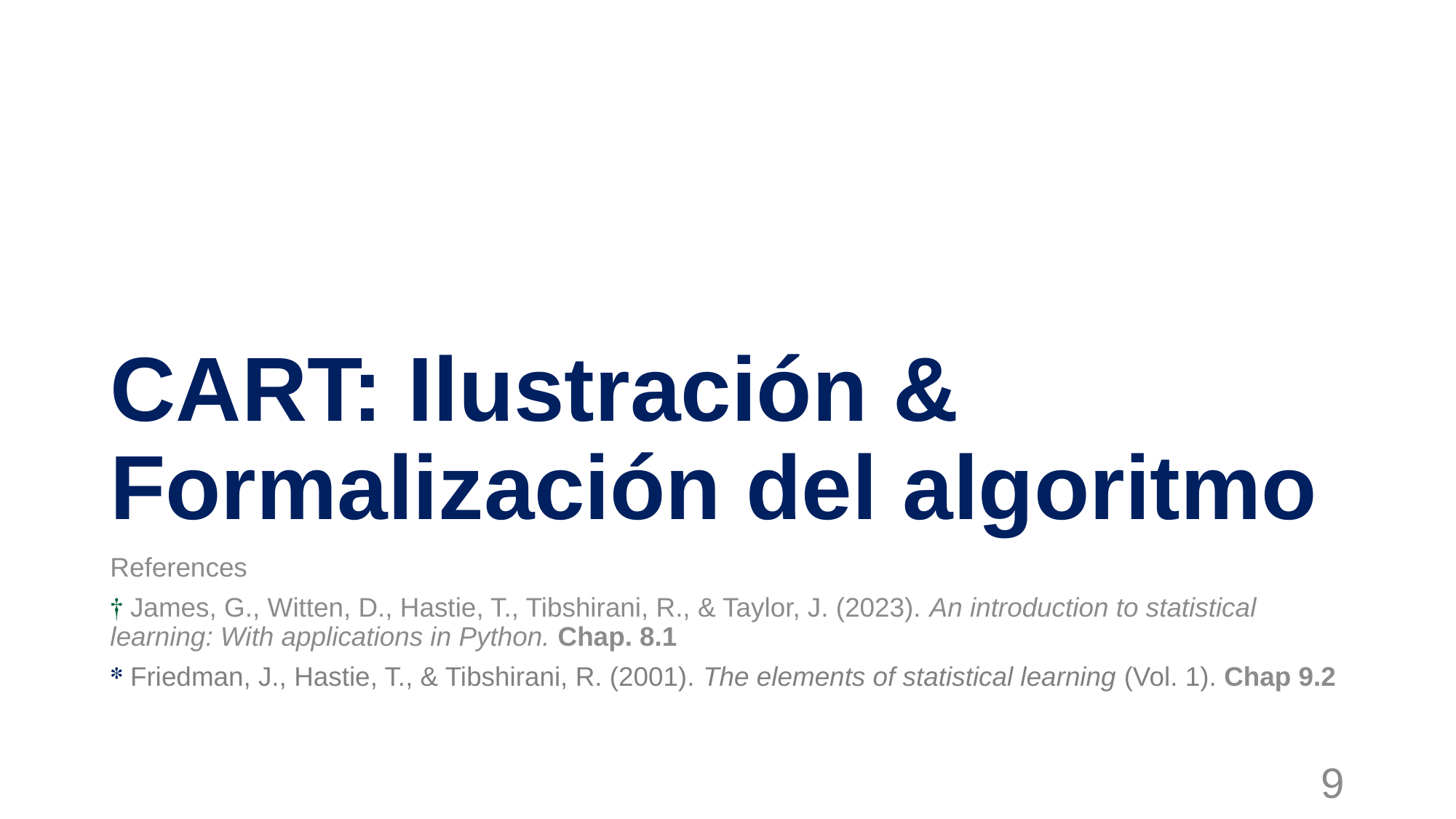

# CART: Ilustración & Formalización del algoritmo
References
† James, G., Witten, D., Hastie, T., Tibshirani, R., & Taylor, J. (2023). An introduction to statistical learning: With applications in Python. Chap. 8.1
* Friedman, J., Hastie, T., & Tibshirani, R. (2001). The elements of statistical learning (Vol. 1). Chap 9.2
9